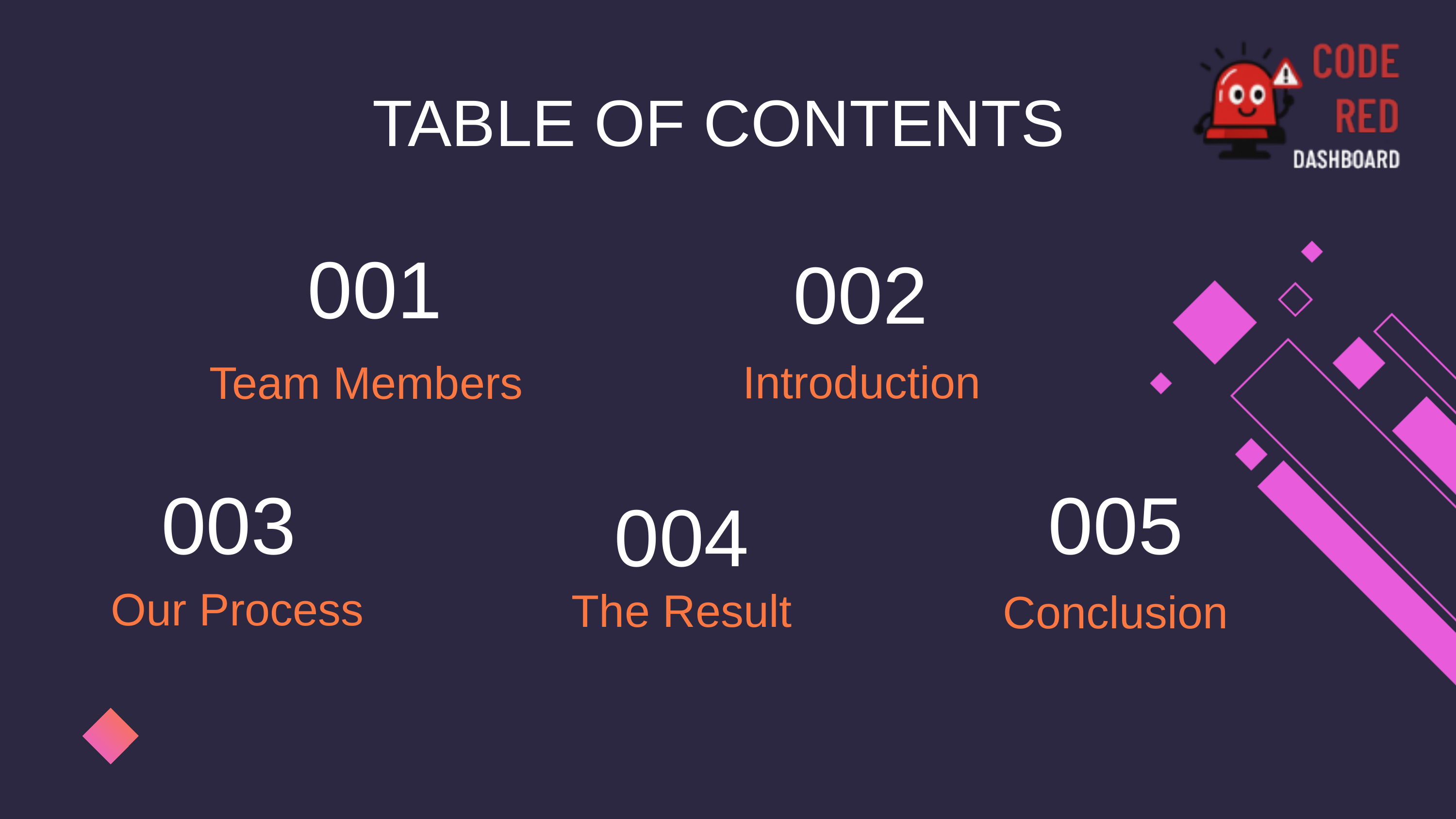

TABLE OF CONTENTS
001

002
Introduction
Team Members
003
005
004
Our Process
The Result
Conclusion